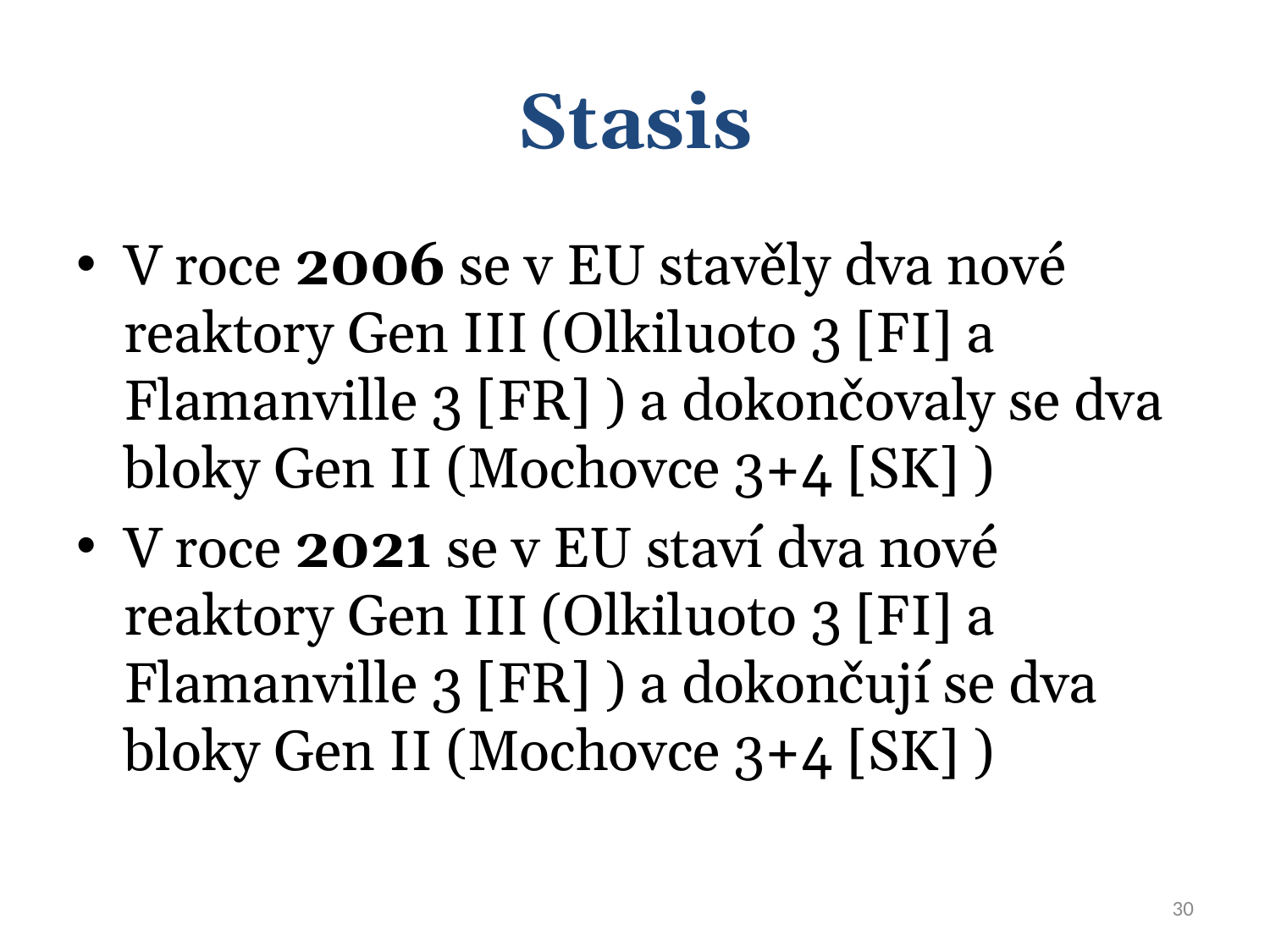

# Stasis
V roce 2006 se v EU stavěly dva nové reaktory Gen III (Olkiluoto 3 [FI] a Flamanville 3 [FR] ) a dokončovaly se dva bloky Gen II (Mochovce 3+4 [SK] )
V roce 2021 se v EU staví dva nové reaktory Gen III (Olkiluoto 3 [FI] a Flamanville 3 [FR] ) a dokončují se dva bloky Gen II (Mochovce 3+4 [SK] )

30